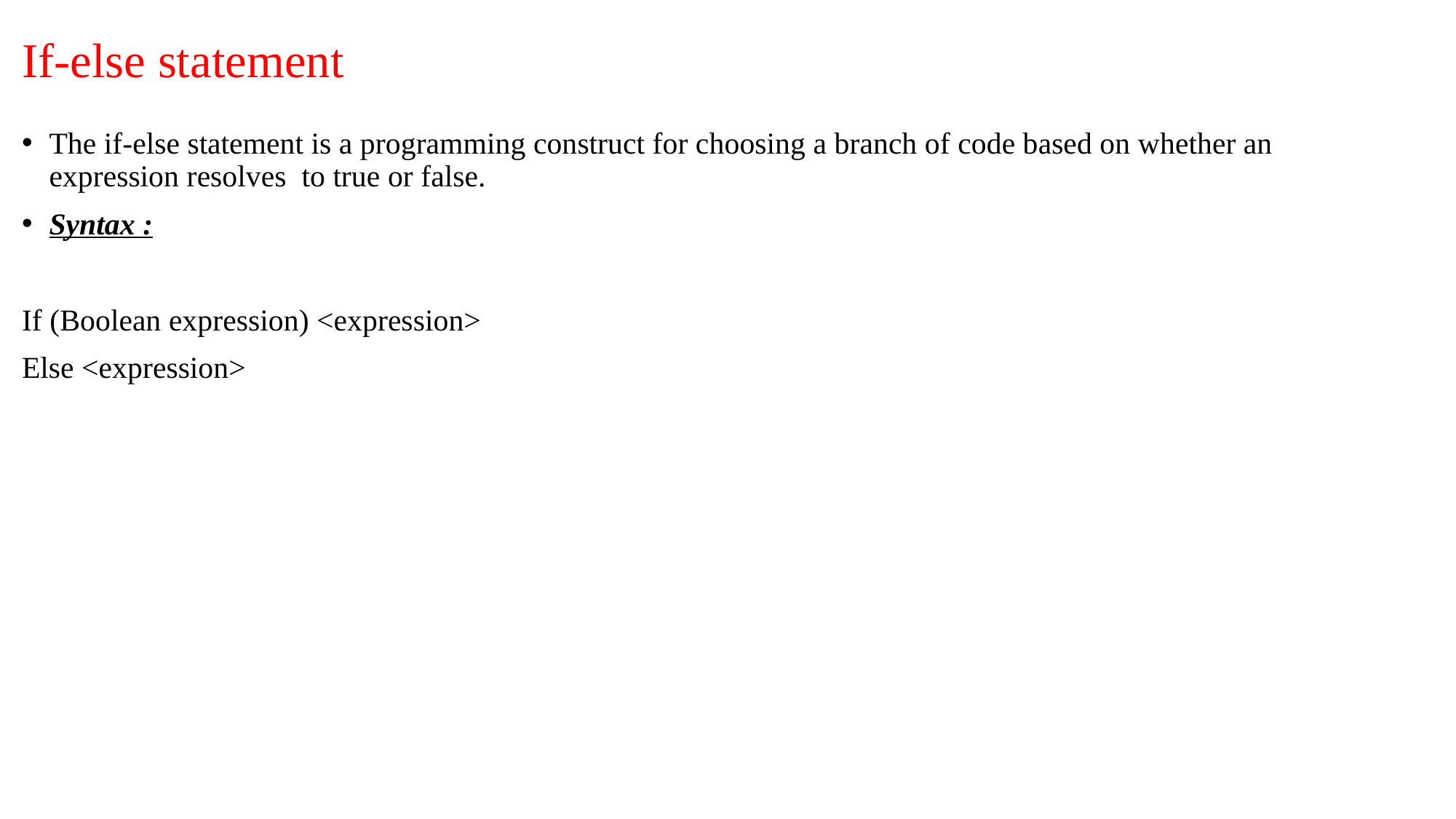

# If-else statement
The if-else statement is a programming construct for choosing a branch of code based on whether an expression resolves  to true or false.
Syntax :

If (Boolean expression) <expression>
Else <expression>